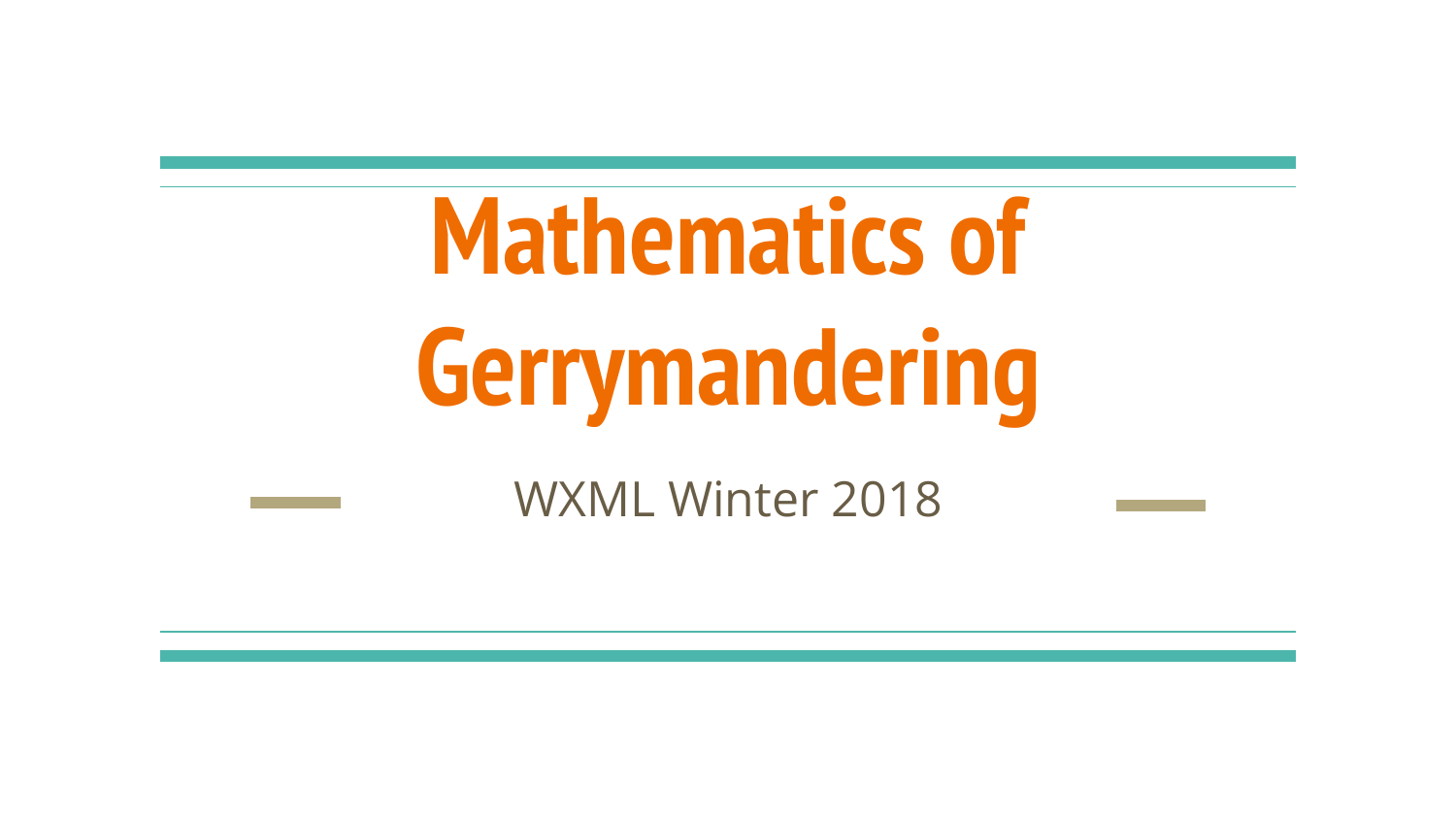

# Mathematics of Gerrymandering
WXML Winter 2018